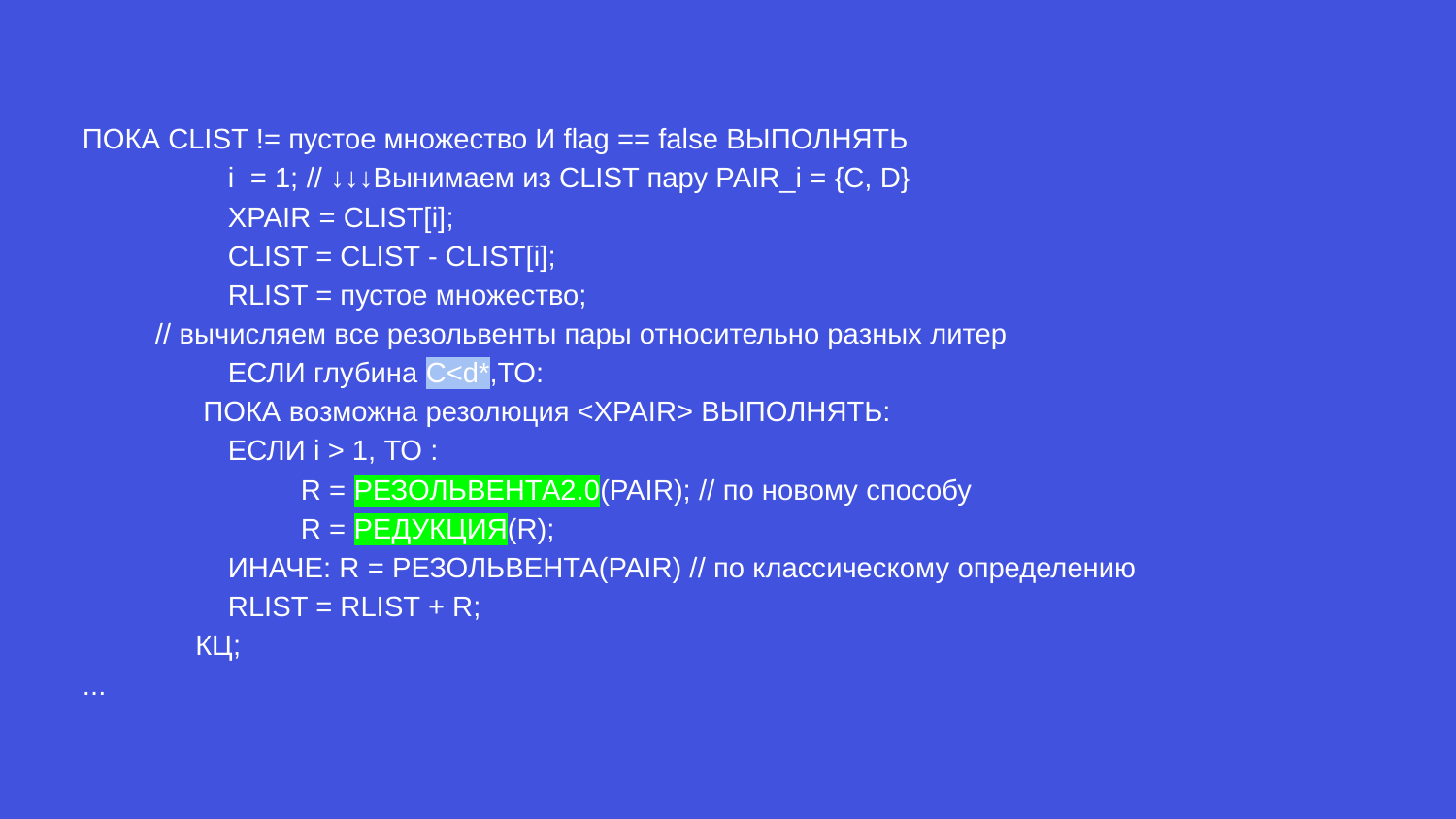

ПОКА CLIST != пустое множество И flag == false ВЫПОЛНЯТЬ
	i  = 1; // ↓↓↓Вынимаем из СLIST пару PAIR_i = {С, D}
	XPAIR = СLIST[i];
	СLIST = СLIST - СLIST[i];
	RLIST = пустое множество;
// вычисляем все резольвенты пары относительно разных литер
	ЕСЛИ глубина С<d*,ТО:
      ПОКА возможна резолюция <XPAIR> ВЫПОЛНЯТЬ:
ЕСЛИ i > 1, ТО :
R = РЕЗОЛЬВЕНТА2.0(PAIR); // по новому способу
R = РЕДУКЦИЯ(R);
ИНАЧЕ: R = РЕЗОЛЬВЕНТА(PAIR) // по классическому определению
RLIST = RLIST + R;
     КЦ;
...